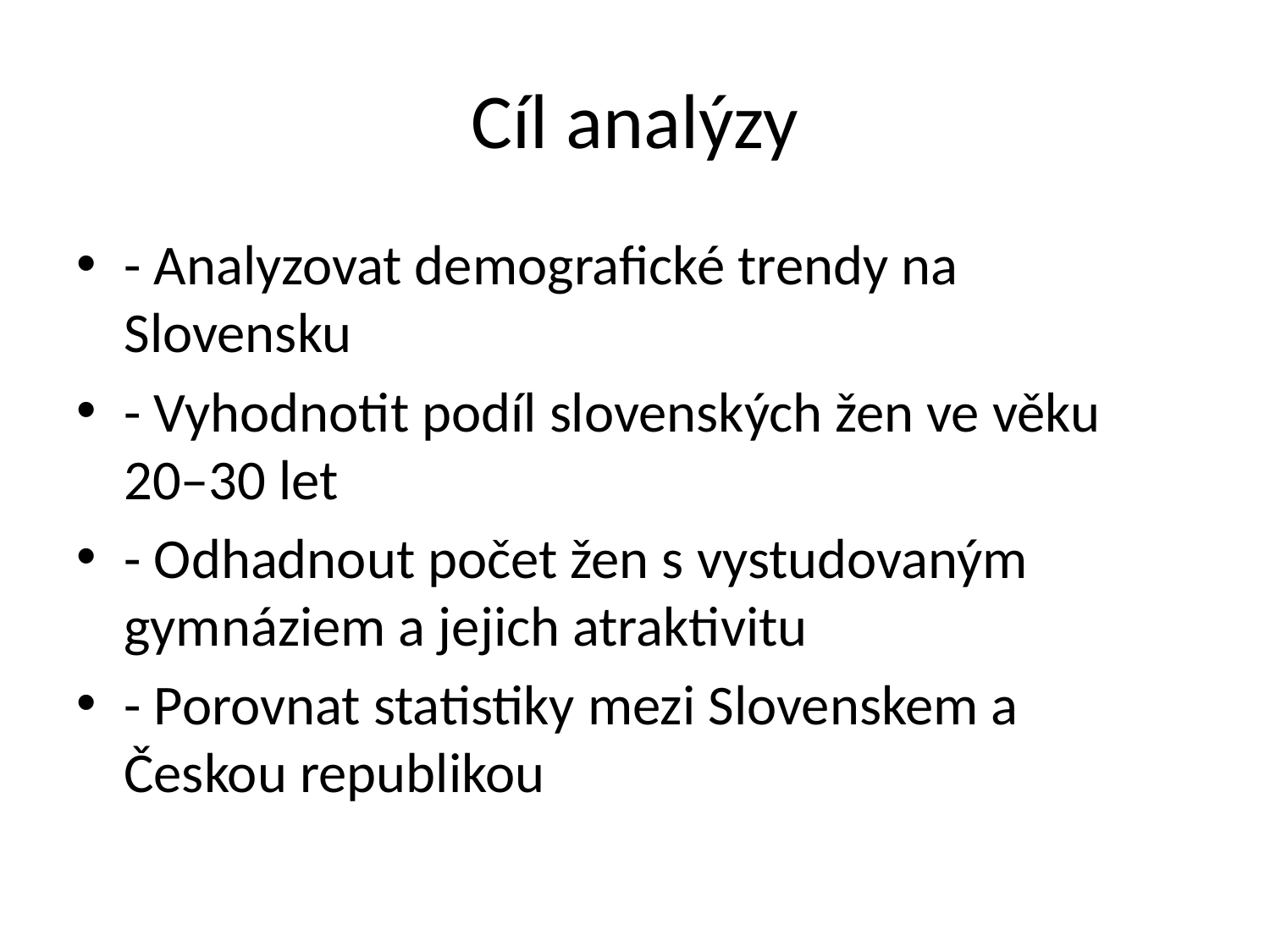

# Cíl analýzy
- Analyzovat demografické trendy na Slovensku
- Vyhodnotit podíl slovenských žen ve věku 20–30 let
- Odhadnout počet žen s vystudovaným gymnáziem a jejich atraktivitu
- Porovnat statistiky mezi Slovenskem a Českou republikou